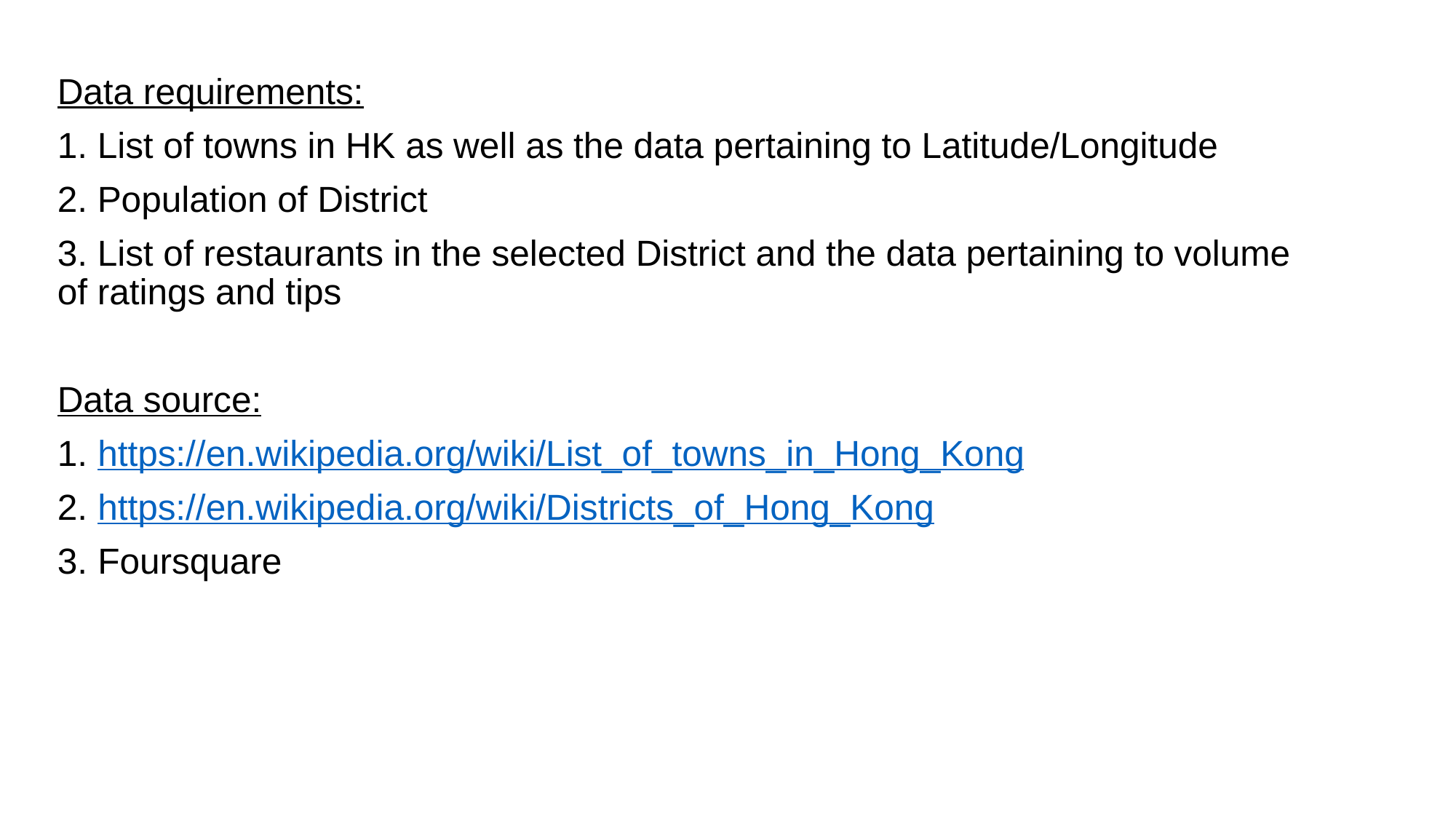

Data requirements:
1. List of towns in HK as well as the data pertaining to Latitude/Longitude
2. Population of District
3. List of restaurants in the selected District and the data pertaining to volume of ratings and tips

Data source:
https://en.wikipedia.org/wiki/List_of_towns_in_Hong_Kong
https://en.wikipedia.org/wiki/Districts_of_Hong_Kong
Foursquare